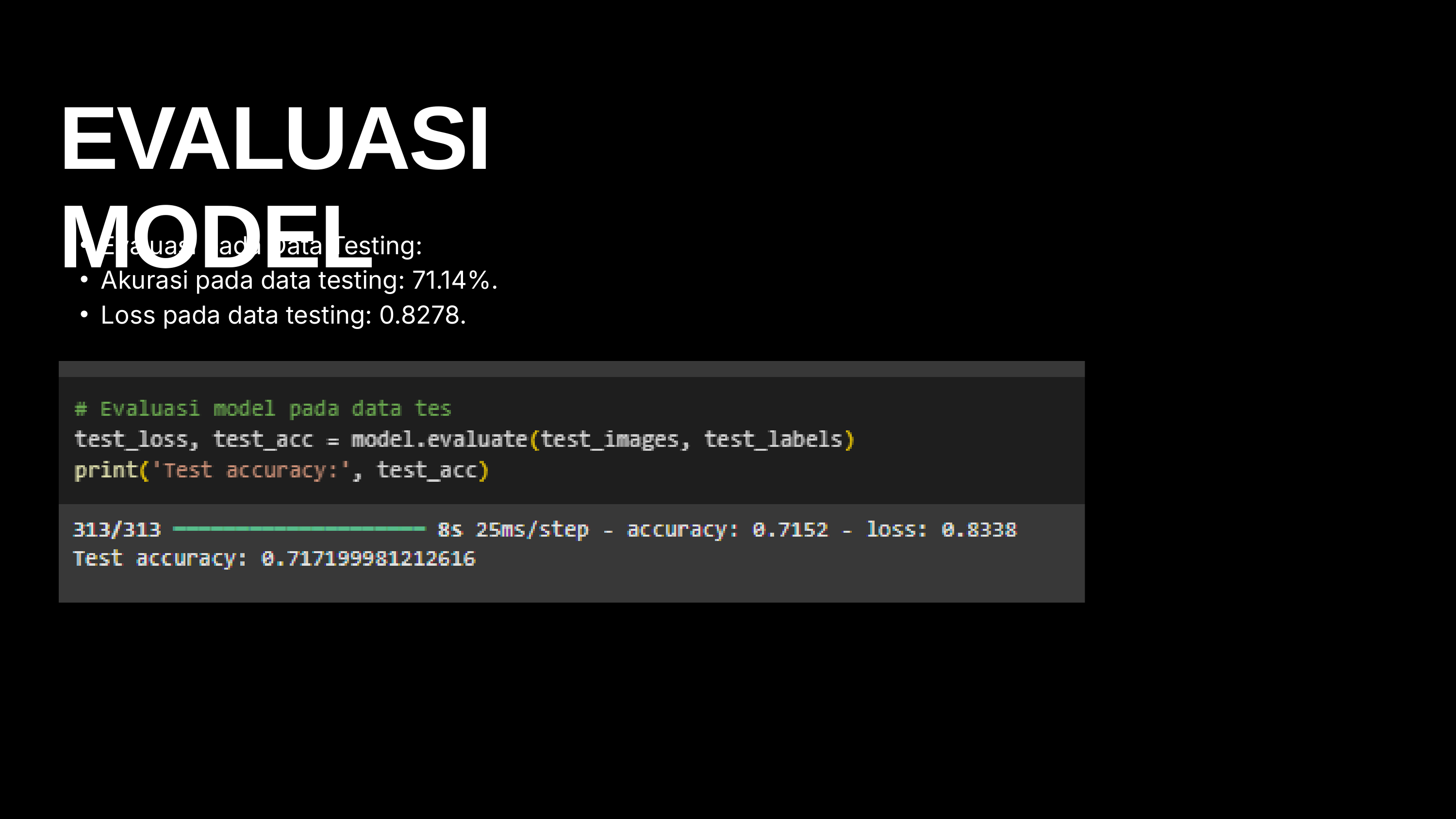

EVALUASI MODEL
Evaluasi pada Data Testing:
Akurasi pada data testing: 71.14%.
Loss pada data testing: 0.8278.

BORCELLE
PAGE 05